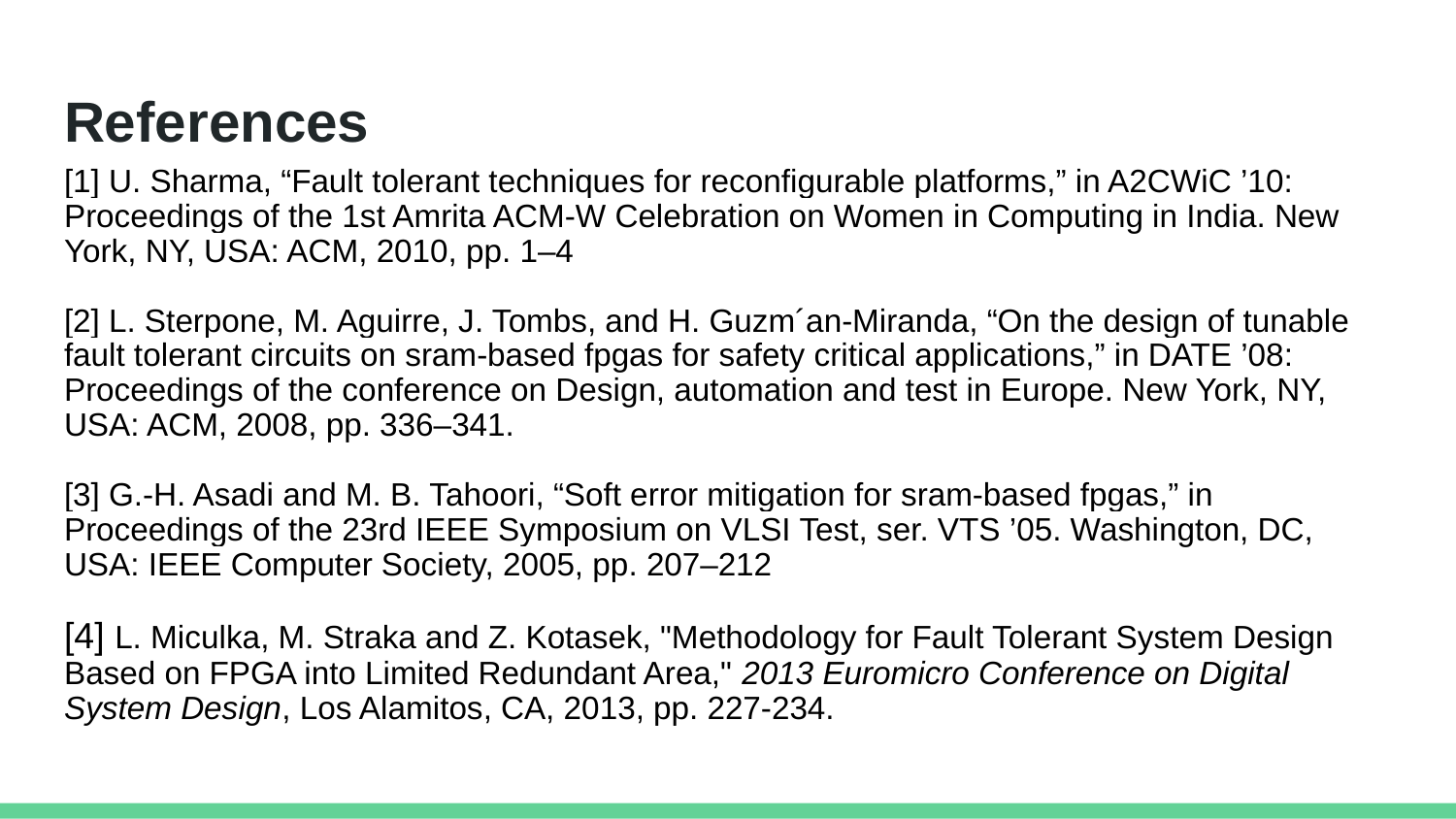

# References
[1] U. Sharma, “Fault tolerant techniques for reconﬁgurable platforms,” in A2CWiC ’10: Proceedings of the 1st Amrita ACM-W Celebration on Women in Computing in India. New York, NY, USA: ACM, 2010, pp. 1–4

[2] L. Sterpone, M. Aguirre, J. Tombs, and H. Guzm´an-Miranda, “On the design of tunable fault tolerant circuits on sram-based fpgas for safety critical applications,” in DATE ’08: Proceedings of the conference on Design, automation and test in Europe. New York, NY, USA: ACM, 2008, pp. 336–341.

[3] G.-H. Asadi and M. B. Tahoori, “Soft error mitigation for sram-based fpgas,” in Proceedings of the 23rd IEEE Symposium on VLSI Test, ser. VTS ’05. Washington, DC, USA: IEEE Computer Society, 2005, pp. 207–212

[4] L. Miculka, M. Straka and Z. Kotasek, "Methodology for Fault Tolerant System Design Based on FPGA into Limited Redundant Area," 2013 Euromicro Conference on Digital System Design, Los Alamitos, CA, 2013, pp. 227-234.